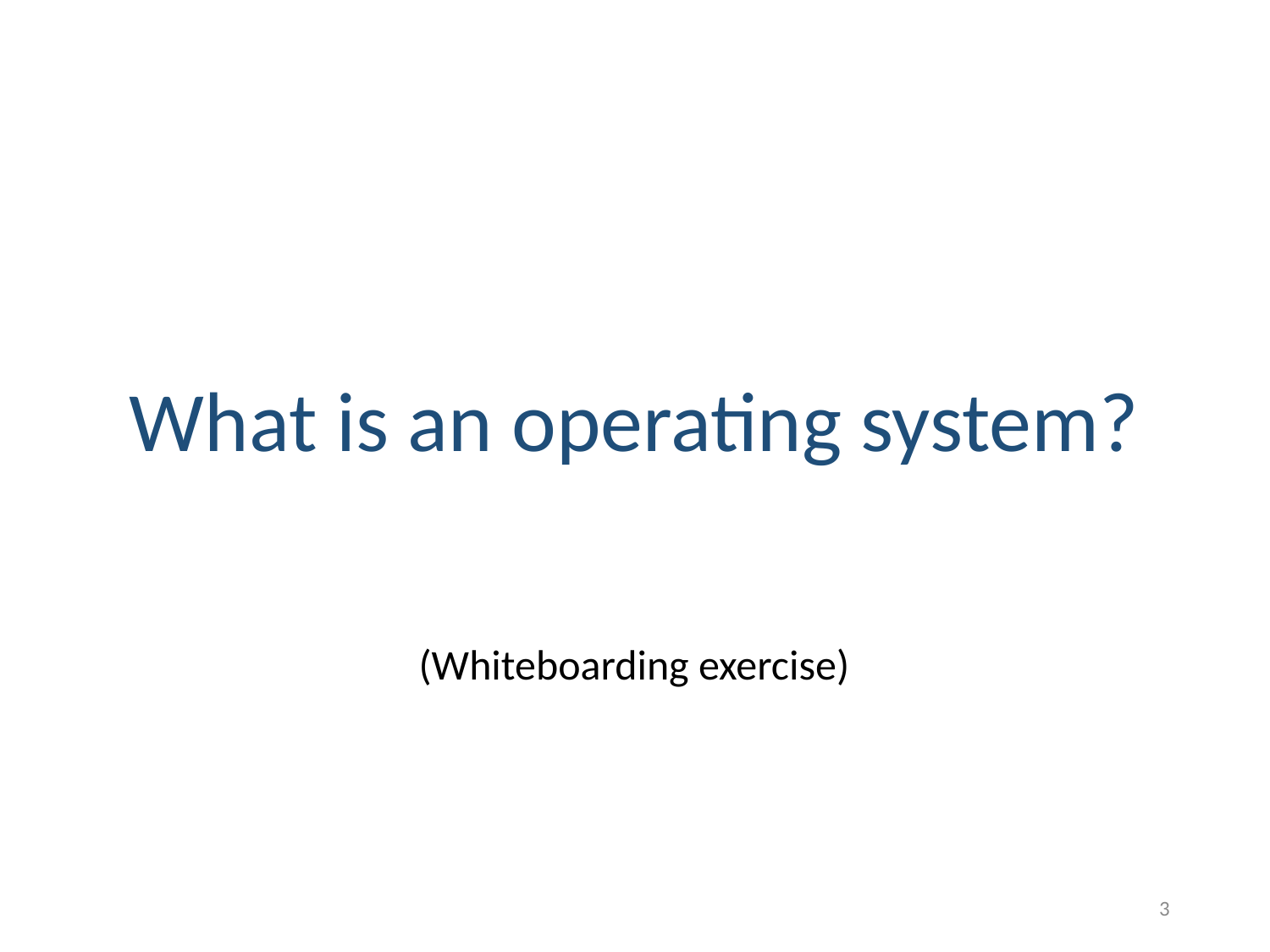

# What is an operating system?
(Whiteboarding exercise)
3